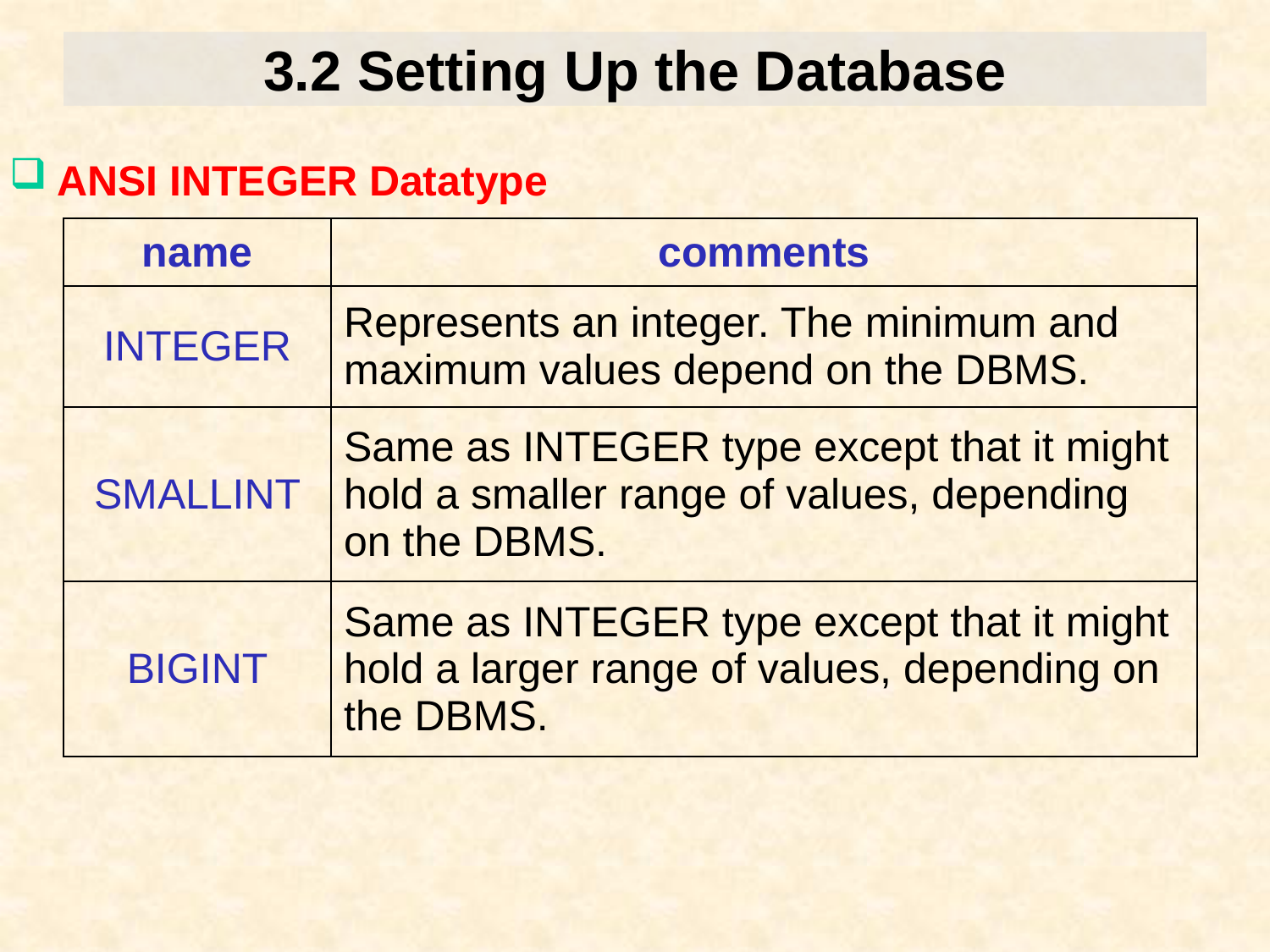

# 3.2 Setting Up the Database
ANSI INTEGER Datatype
| name | comments |
| --- | --- |
| INTEGER | Represents an integer. The minimum and maximum values depend on the DBMS. |
| SMALLINT | Same as INTEGER type except that it might hold a smaller range of values, depending on the DBMS. |
| BIGINT | Same as INTEGER type except that it might hold a larger range of values, depending on the DBMS. |